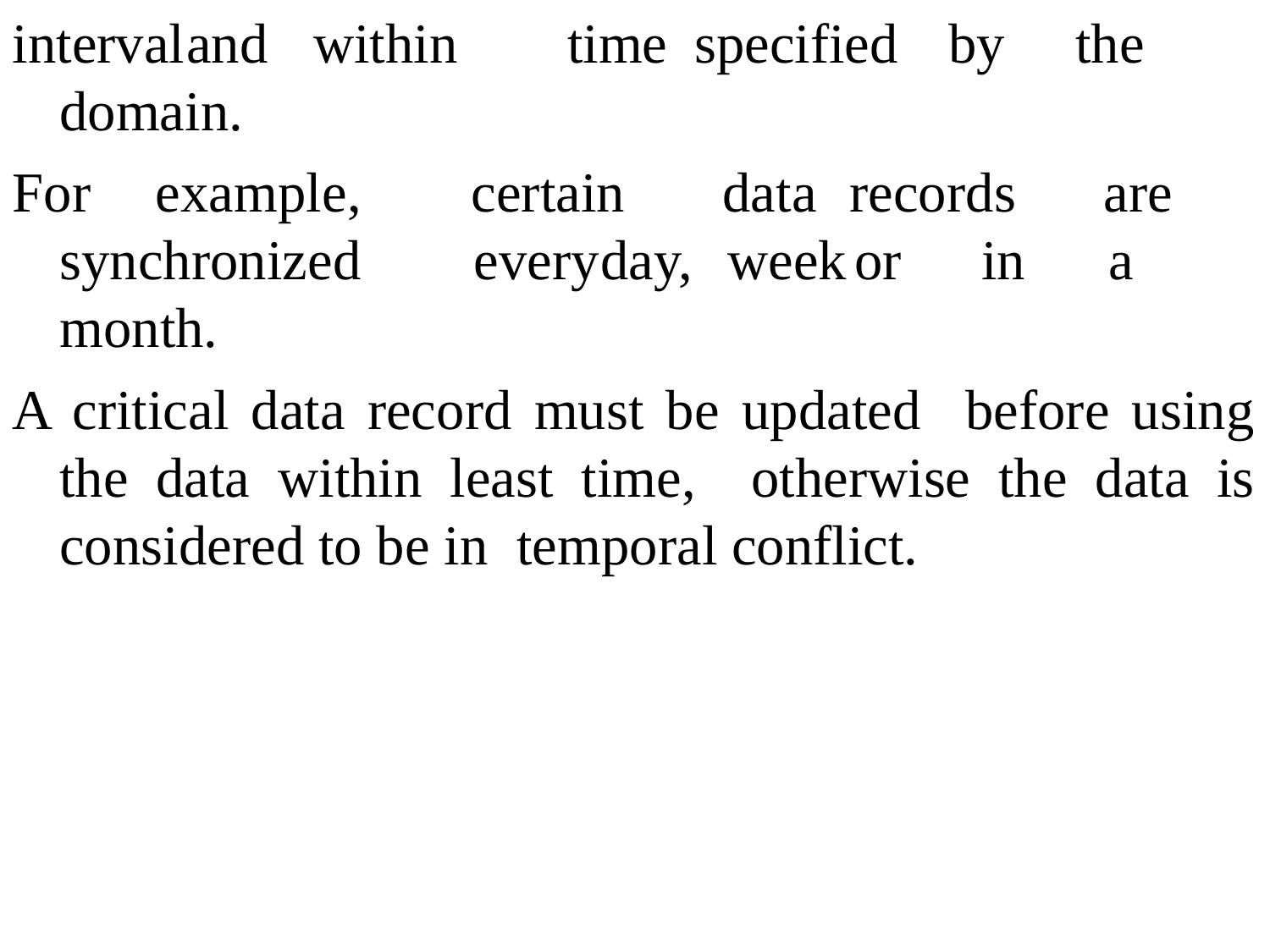

interval	and	within	time	specified	by	the  domain.
For example,  synchronized  month.
certain
every	day,	week	or	in	a
data	records	are
A critical data record must be updated  before using the data within least time,  otherwise the data is considered to be in  temporal conflict.